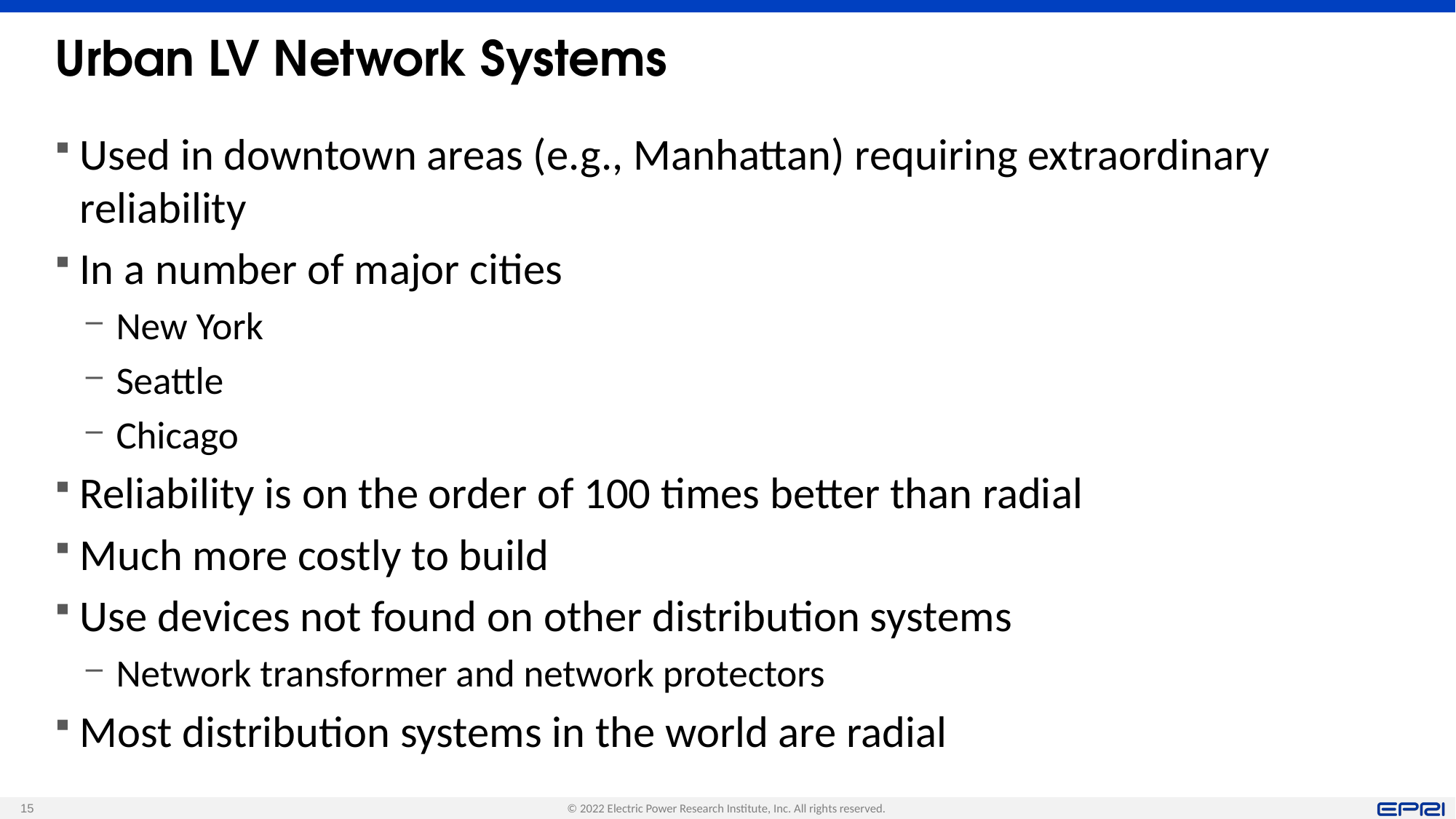

# Urban LV Network Systems
Used in downtown areas (e.g., Manhattan) requiring extraordinary reliability
In a number of major cities
New York
Seattle
Chicago
Reliability is on the order of 100 times better than radial
Much more costly to build
Use devices not found on other distribution systems
Network transformer and network protectors
Most distribution systems in the world are radial